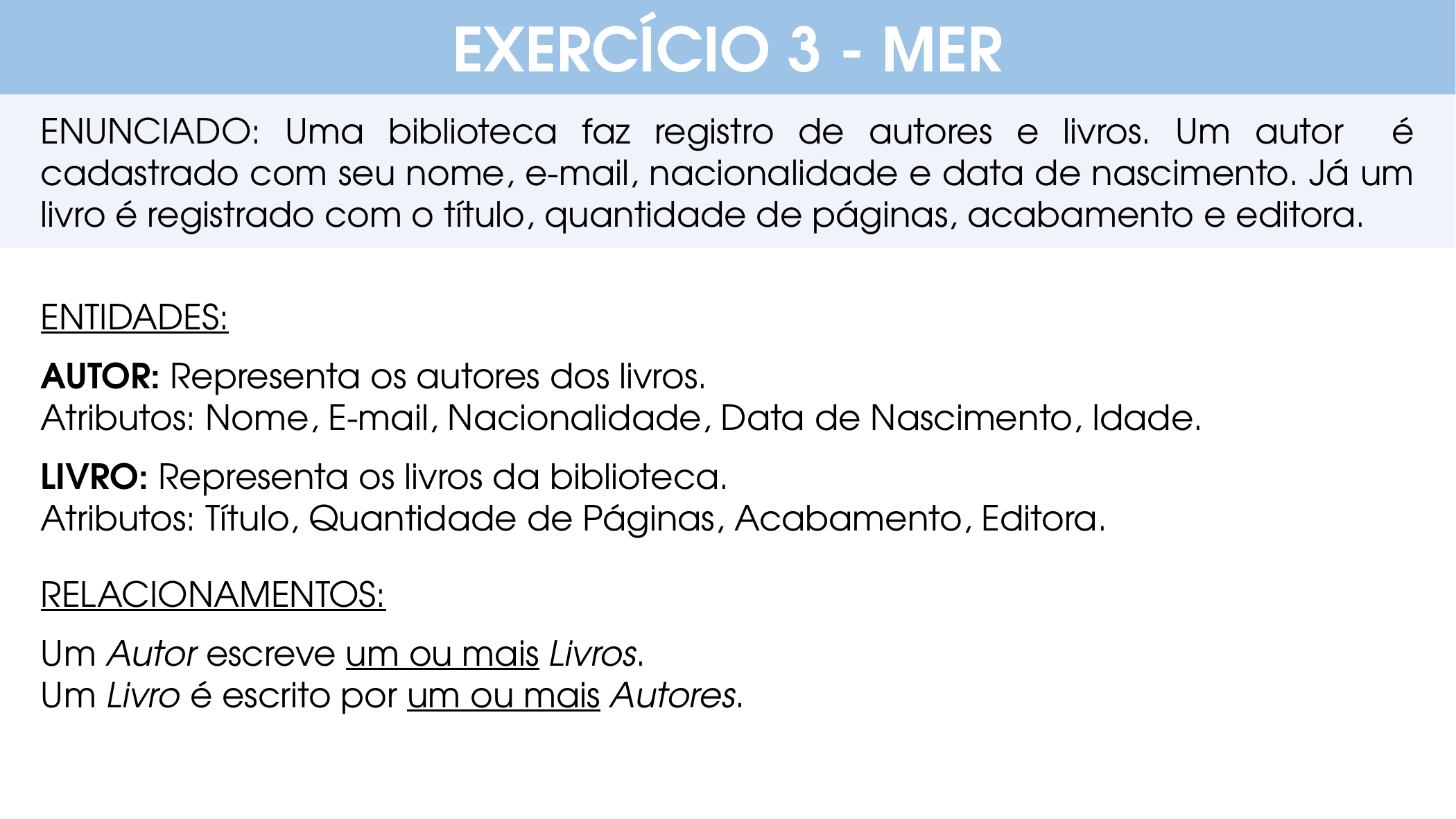

EXERCÍCIO 3 - MER
ENUNCIADO: Uma biblioteca faz registro de autores e livros. Um autor  é cadastrado com seu nome, e-mail, nacionalidade e data de nascimento. Já um livro é registrado com o título, quantidade de páginas, acabamento e editora.
ENTIDADES:
AUTOR: Representa os autores dos livros.
Atributos: Nome, E-mail, Nacionalidade, Data de Nascimento, Idade.
LIVRO: Representa os livros da biblioteca.
Atributos: Título, Quantidade de Páginas, Acabamento, Editora.
RELACIONAMENTOS:
Um Autor escreve um ou mais Livros.
Um Livro é escrito por um ou mais Autores.